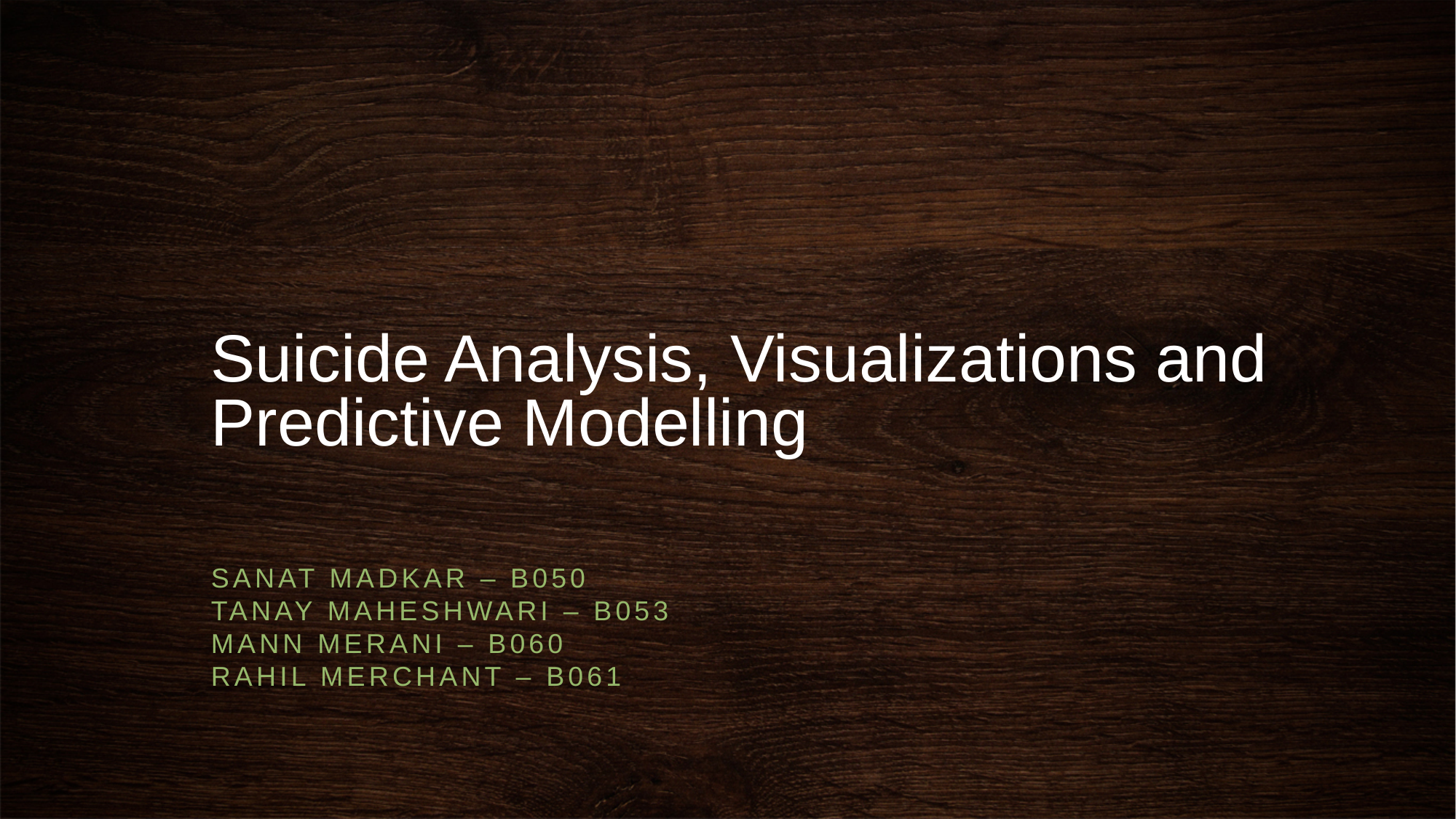

# Suicide Analysis, Visualizations and Predictive Modelling
Sanat Madkar – B050
Tanay Maheshwari – B053
Mann Merani – B060
Rahil Merchant – B061